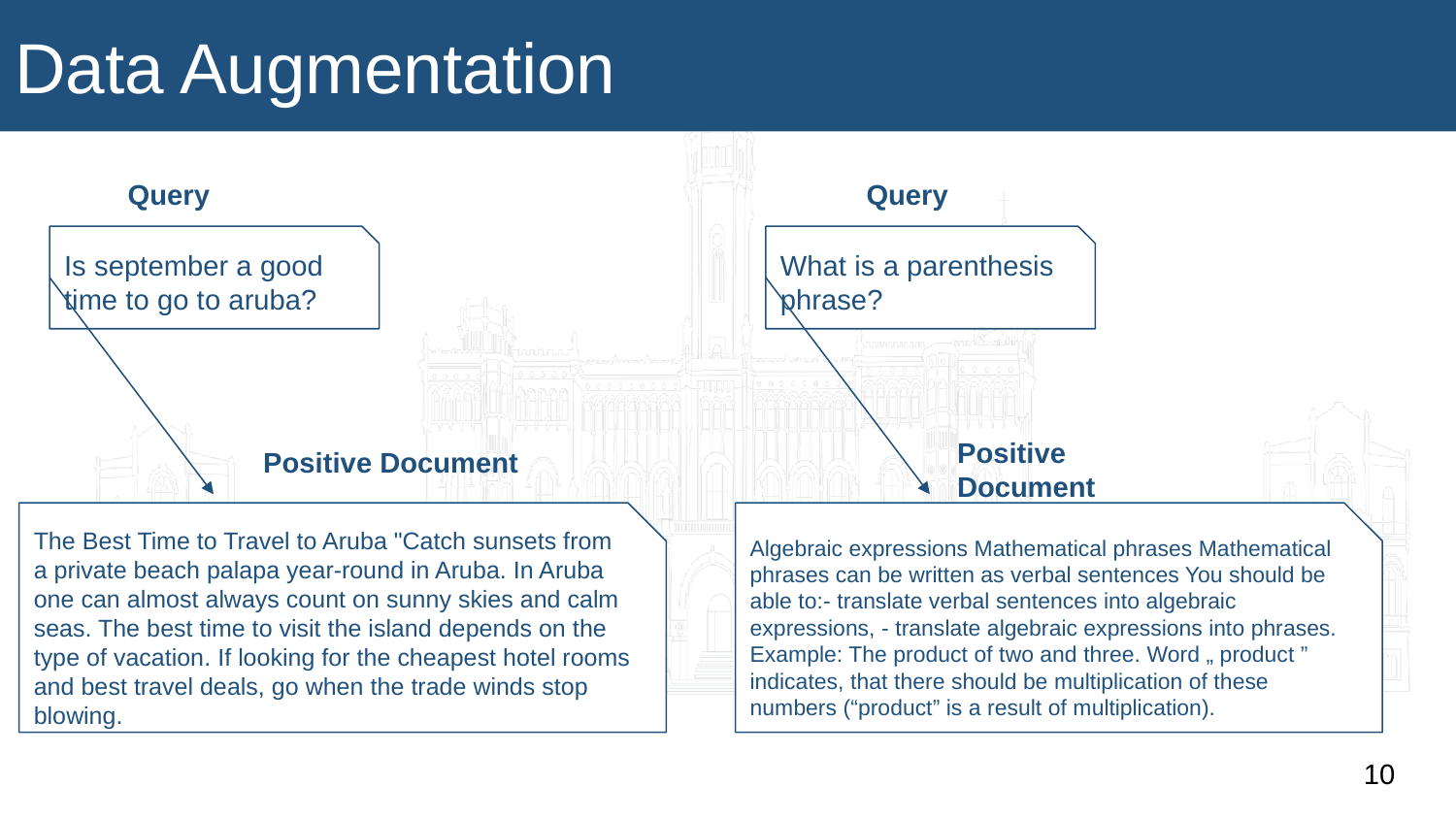

# Data Augmentation
Query
Query
Is september a good time to go to aruba?
What is a parenthesis phrase?
Positive Document
Positive Document
The Best Time to Travel to Aruba "Catch sunsets from a private beach palapa year-round in Aruba. In Aruba one can almost always count on sunny skies and calm seas. The best time to visit the island depends on the type of vacation. If looking for the cheapest hotel rooms and best travel deals, go when the trade winds stop blowing.
Algebraic expressions Mathematical phrases Mathematical phrases can be written as verbal sentences You should be able to:- translate verbal sentences into algebraic expressions, - translate algebraic expressions into phrases. Example: The product of two and three. Word „ product ” indicates, that there should be multiplication of these numbers (“product” is a result of multiplication).
10
10